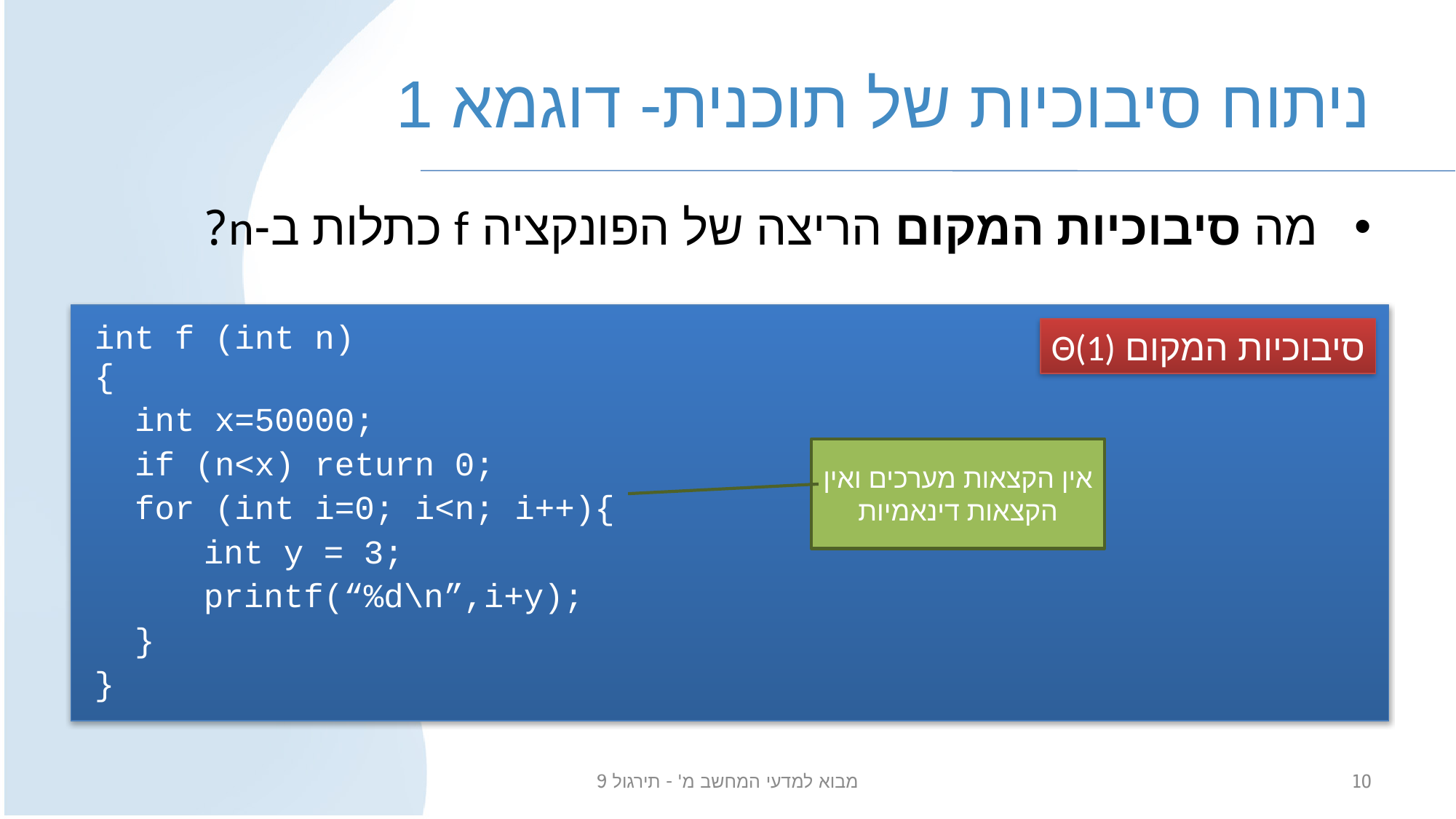

# ניתוח סיבוכיות של תוכנית- דוגמא 1
 מה סיבוכיות המקום הריצה של הפונקציה f כתלות ב-n?
int f (int n)
{
  int x=50000;
  if (n<x) return 0;
  for (int i=0; i<n; i++){
	int y = 3;
	printf(“%d\n”,i+y);
  }
}
סיבוכיות המקום Θ(1)
אין הקצאות מערכים ואין הקצאות דינאמיות
מבוא למדעי המחשב מ' - תירגול 9
10